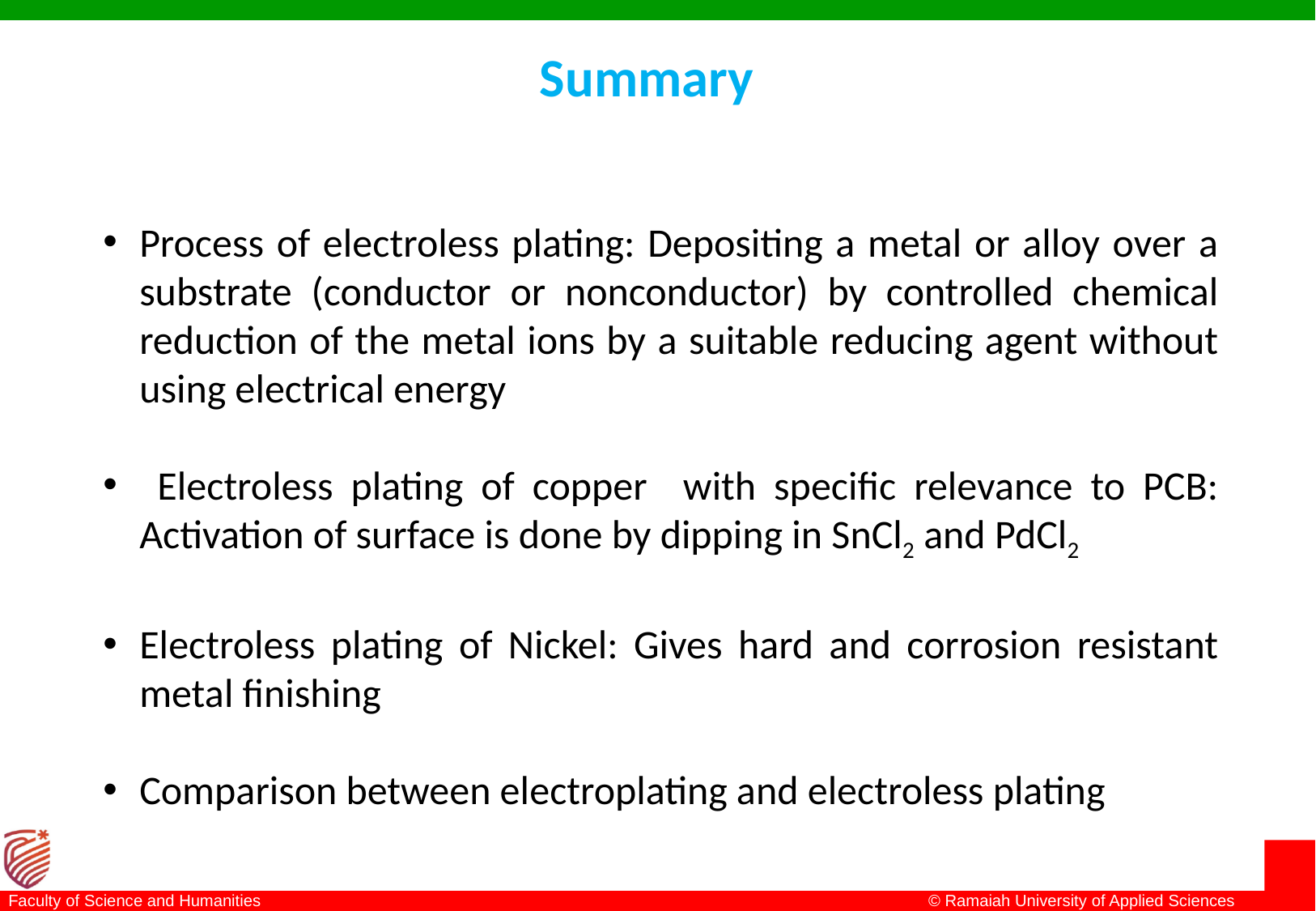

# Summary

Process of electroless plating: Depositing a metal or alloy over a substrate (conductor or nonconductor) by controlled chemical reduction of the metal ions by a suitable reducing agent without using electrical energy

 Electroless plating of copper  with specific relevance to PCB: Activation of surface is done by dipping in SnCl2 and PdCl2

Electroless plating of Nickel: Gives hard and corrosion resistant metal finishing

Comparison between electroplating and electroless plating